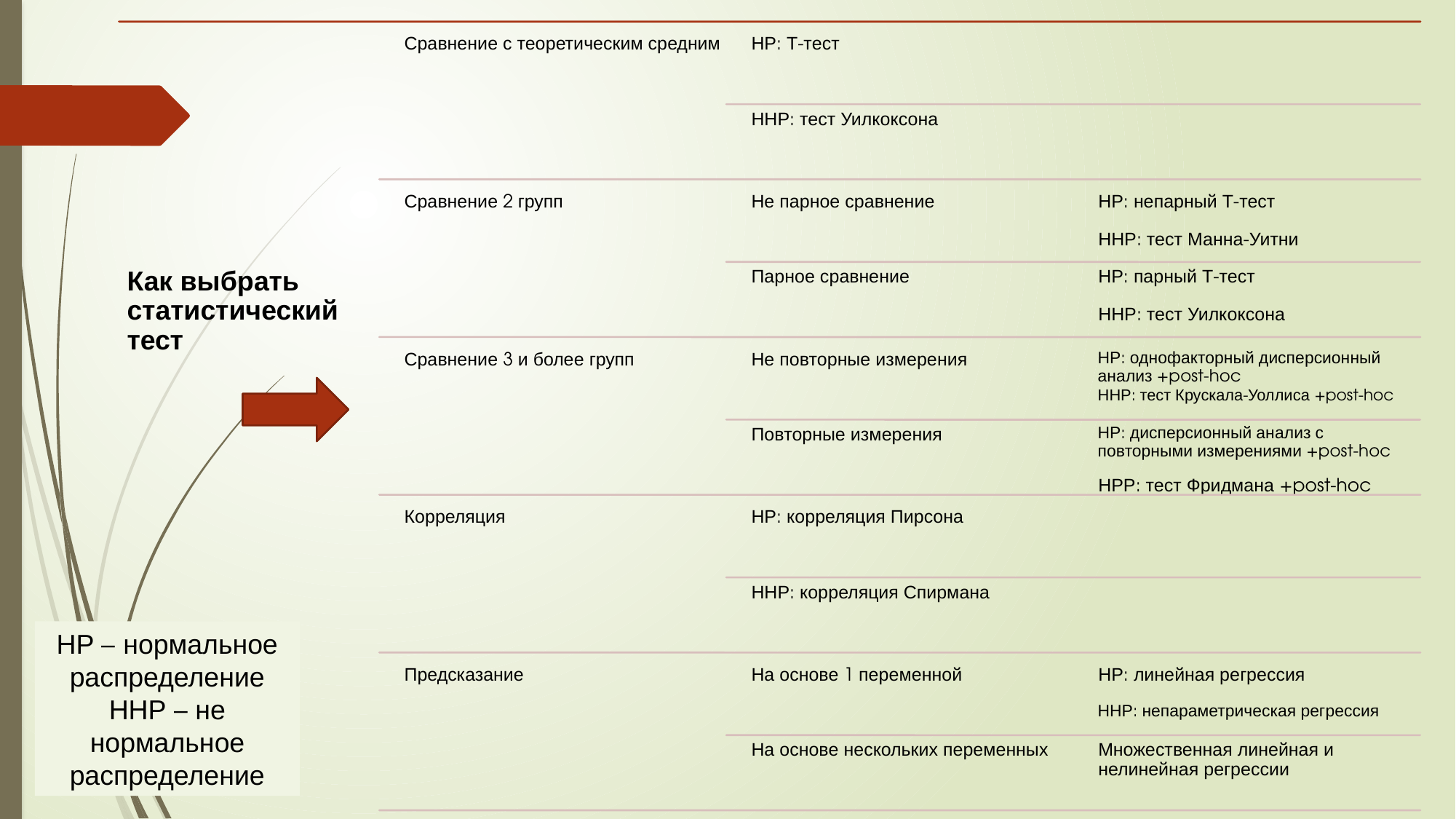

Как выбрать статистический тест
Сравнение с теоретическим средним
НР: Т-тест
ННР: тест Уилкоксона
Сравнение 2 групп
Не парное сравнение
НР: непарный Т-тест
ННР: тест Манна-Уитни
Парное сравнение
НР: парный Т-тест
ННР: тест Уилкоксона
Сравнение 3 и более групп
Не повторные измерения
НР: однофакторный дисперсионный анализ +post-hoc
ННР: тест Крускала-Уоллиса +post-hoc
Повторные измерения
НР: дисперсионный анализ с повторными измерениями +post-hoc
НРР: тест Фридмана +post-hoc
Корреляция
НР: корреляция Пирсона
ННР: корреляция Спирмана
Предсказание
На основе 1 переменной
НР: линейная регрессия
ННР: непараметрическая регрессия
На основе нескольких переменных
Множественная линейная и нелинейная регрессии

НР – нормальное распределение
ННР – не нормальное распределение